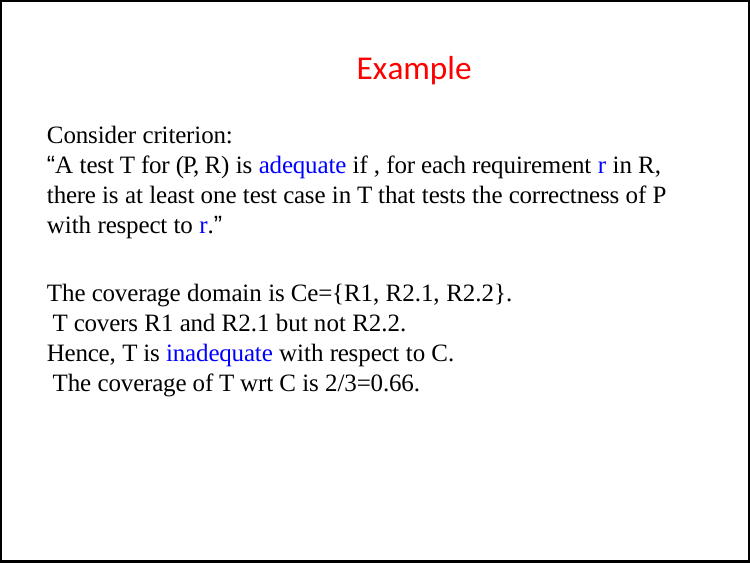

# Example
Consider criterion:
“A test T for (P, R) is adequate if , for each requirement r in R,  there is at least one test case in T that tests the correctness of P  with respect to r.”

The coverage domain is Ce={R1, R2.1, R2.2}.  T covers R1 and R2.1 but not R2.2.
Hence, T is inadequate with respect to C.  The coverage of T wrt C is 2/3=0.66.